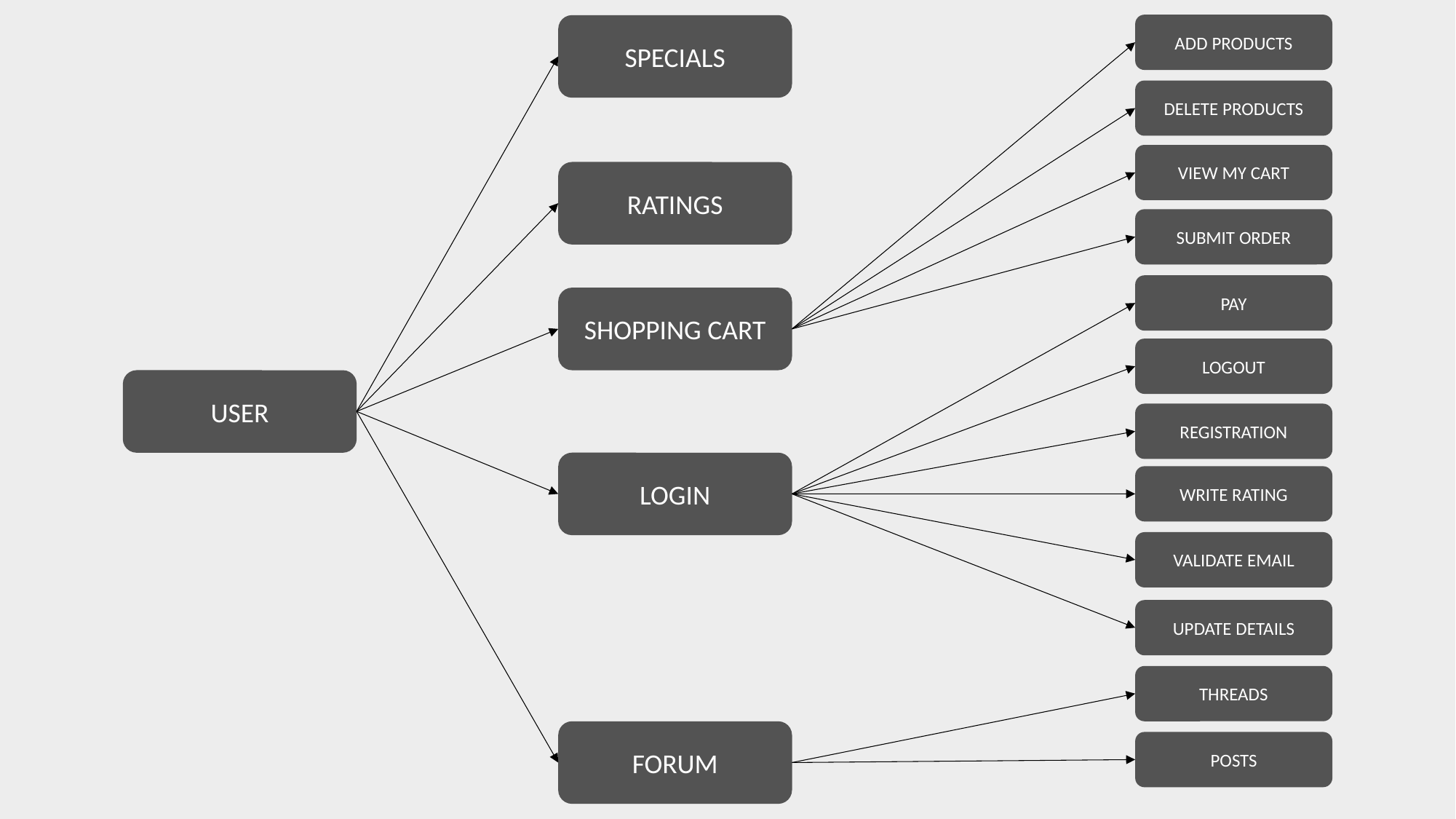

ADD PRODUCTS
SPECIALS
DELETE PRODUCTS
VIEW MY CART
RATINGS
SUBMIT ORDER
PAY
SHOPPING CART
LOGOUT
USER
REGISTRATION
LOGIN
WRITE RATING
VALIDATE EMAIL
UPDATE DETAILS
THREADS
FORUM
POSTS